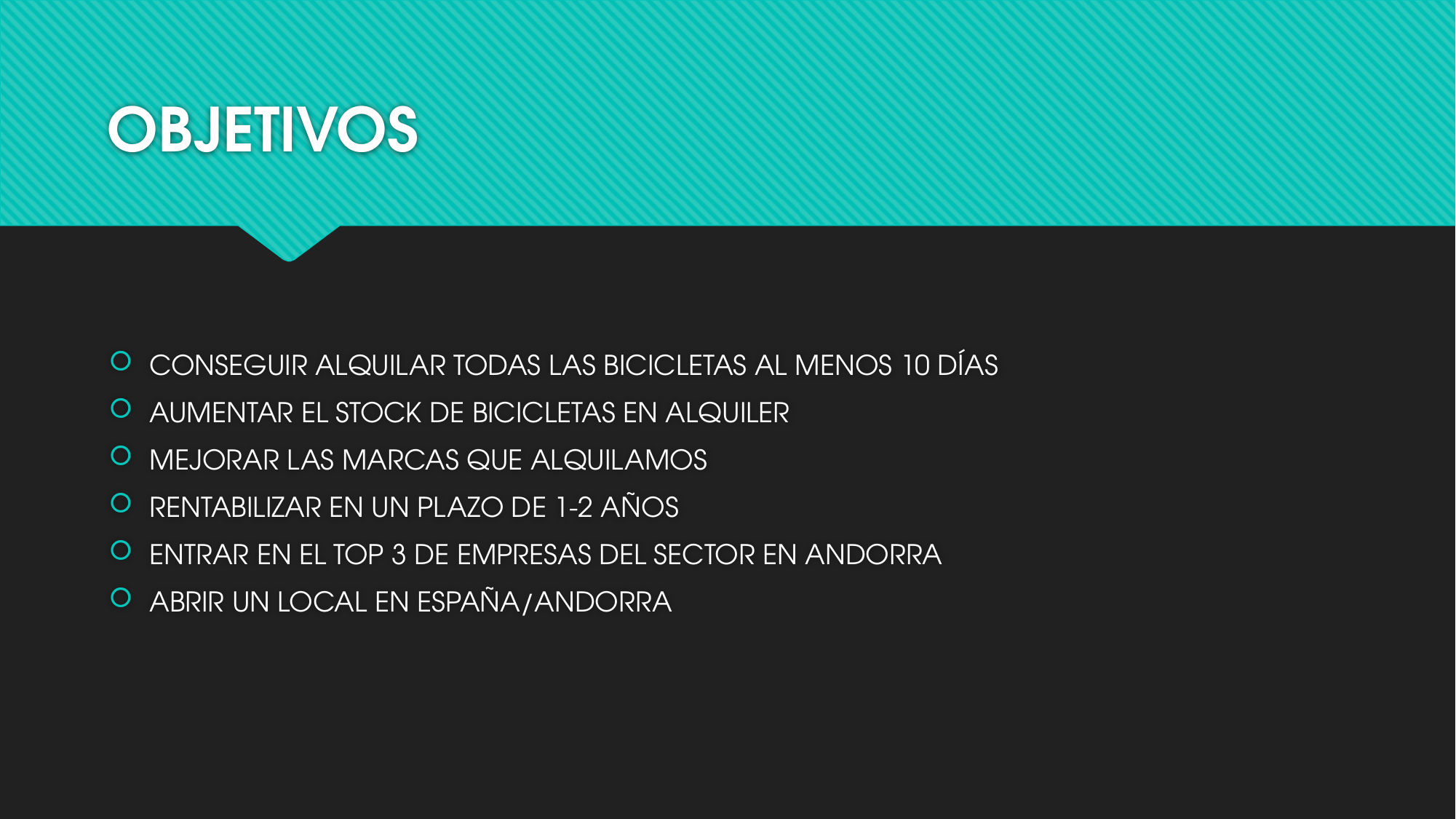

# OBJETIVOS
CONSEGUIR ALQUILAR TODAS LAS BICICLETAS AL MENOS 10 DÍAS
AUMENTAR EL STOCK DE BICICLETAS EN ALQUILER
MEJORAR LAS MARCAS QUE ALQUILAMOS
RENTABILIZAR EN UN PLAZO DE 1-2 AÑOS
ENTRAR EN EL TOP 3 DE EMPRESAS DEL SECTOR EN ANDORRA
ABRIR UN LOCAL EN ESPAÑA/ANDORRA